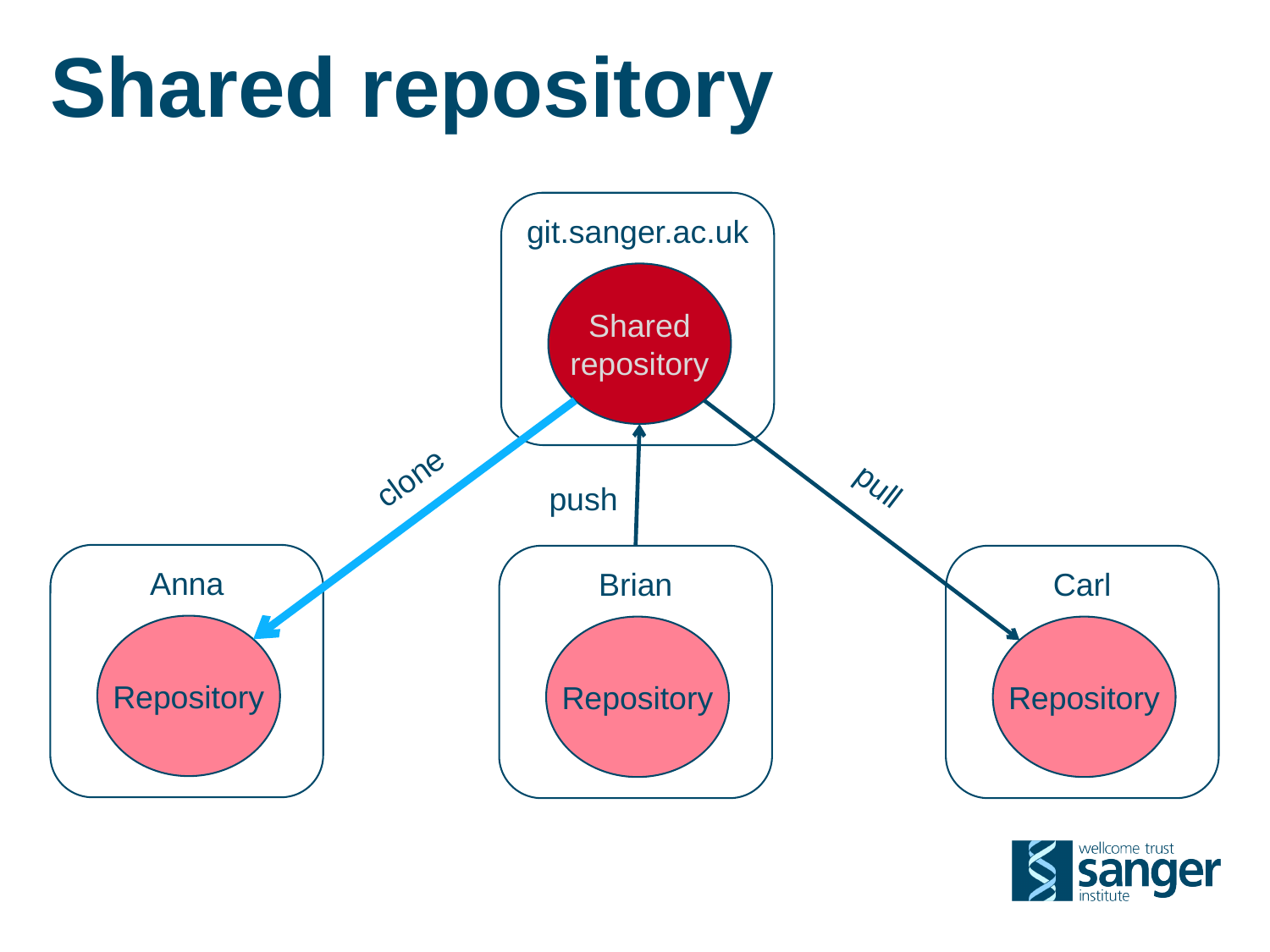

# Shared repository
git.sanger.ac.uk
Shared
repository

clone
pull
push
Anna
Repository
Carl
Repository
Brian
Repository